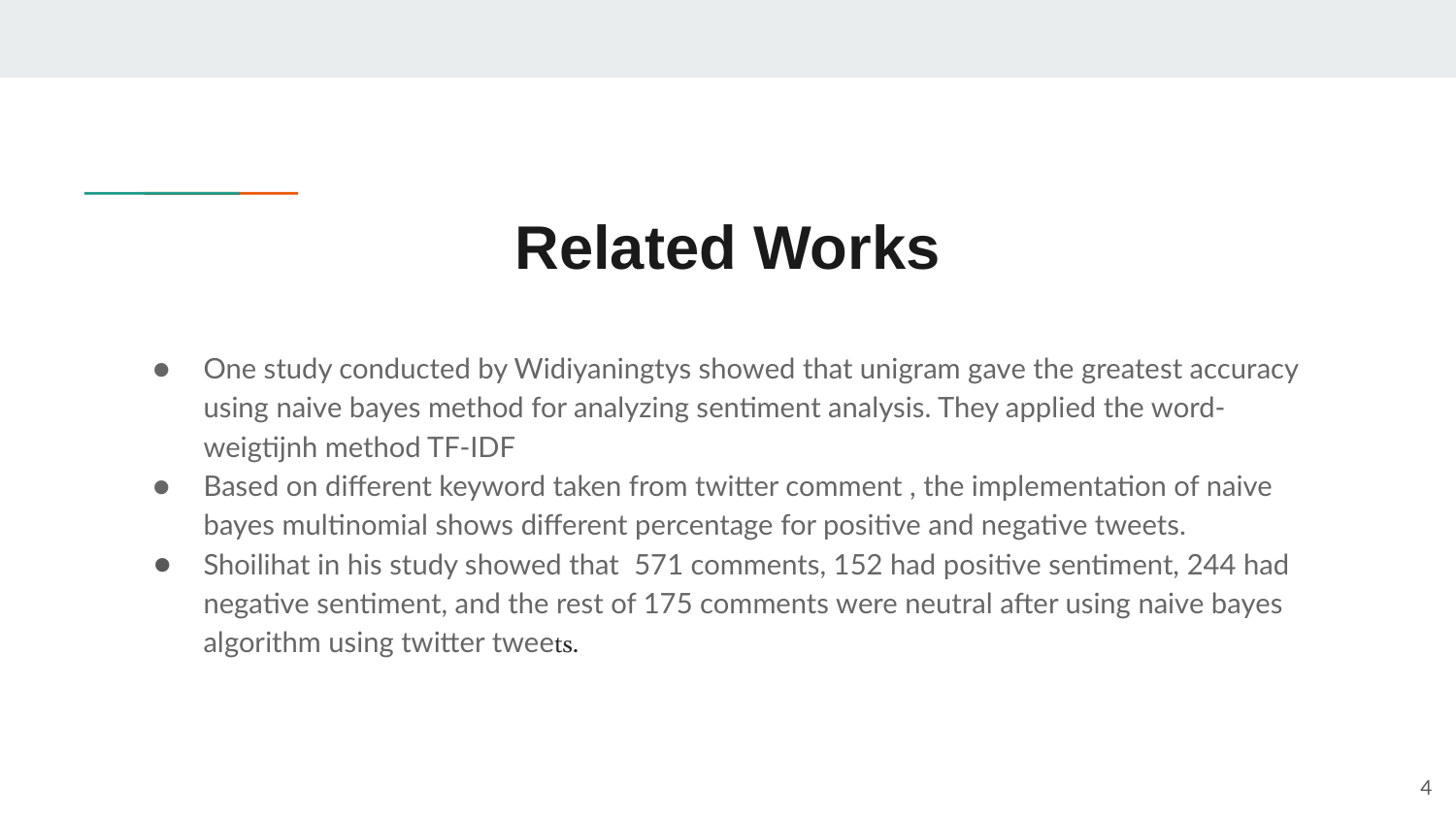

# Related Works
One study conducted by Widiyaningtys showed that unigram gave the greatest accuracy using naive bayes method for analyzing sentiment analysis. They applied the word-weigtijnh method TF-IDF
Based on different keyword taken from twitter comment , the implementation of naive bayes multinomial shows different percentage for positive and negative tweets.
Shoilihat in his study showed that  571 comments, 152 had positive sentiment, 244 had negative sentiment, and the rest of 175 comments were neutral after using naive bayes algorithm using twitter tweets.

4